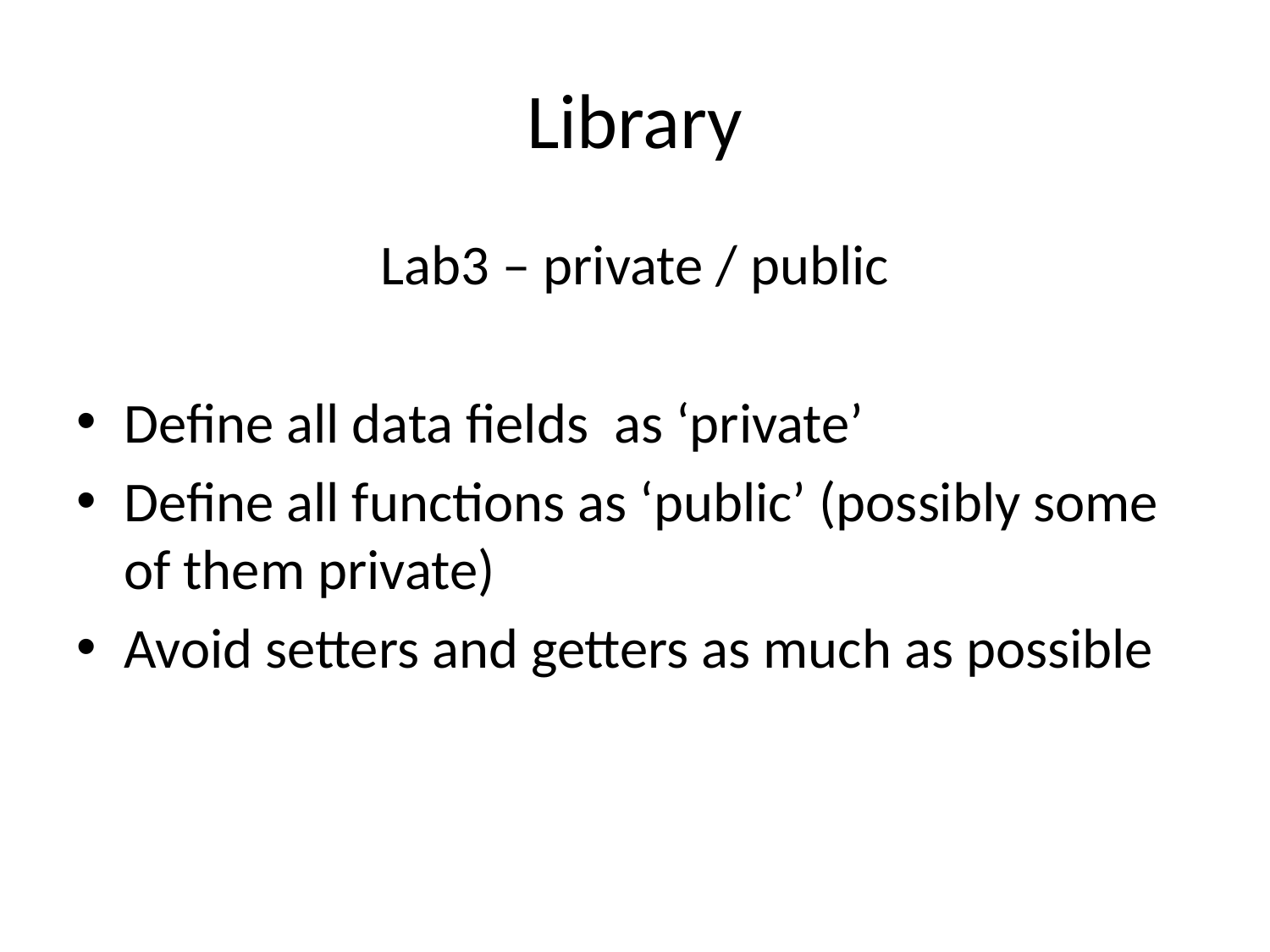

# Library
Lab3 – private / public

Define all data fields  as ‘private’
Define all functions as ‘public’ (possibly some of them private)
Avoid setters and getters as much as possible